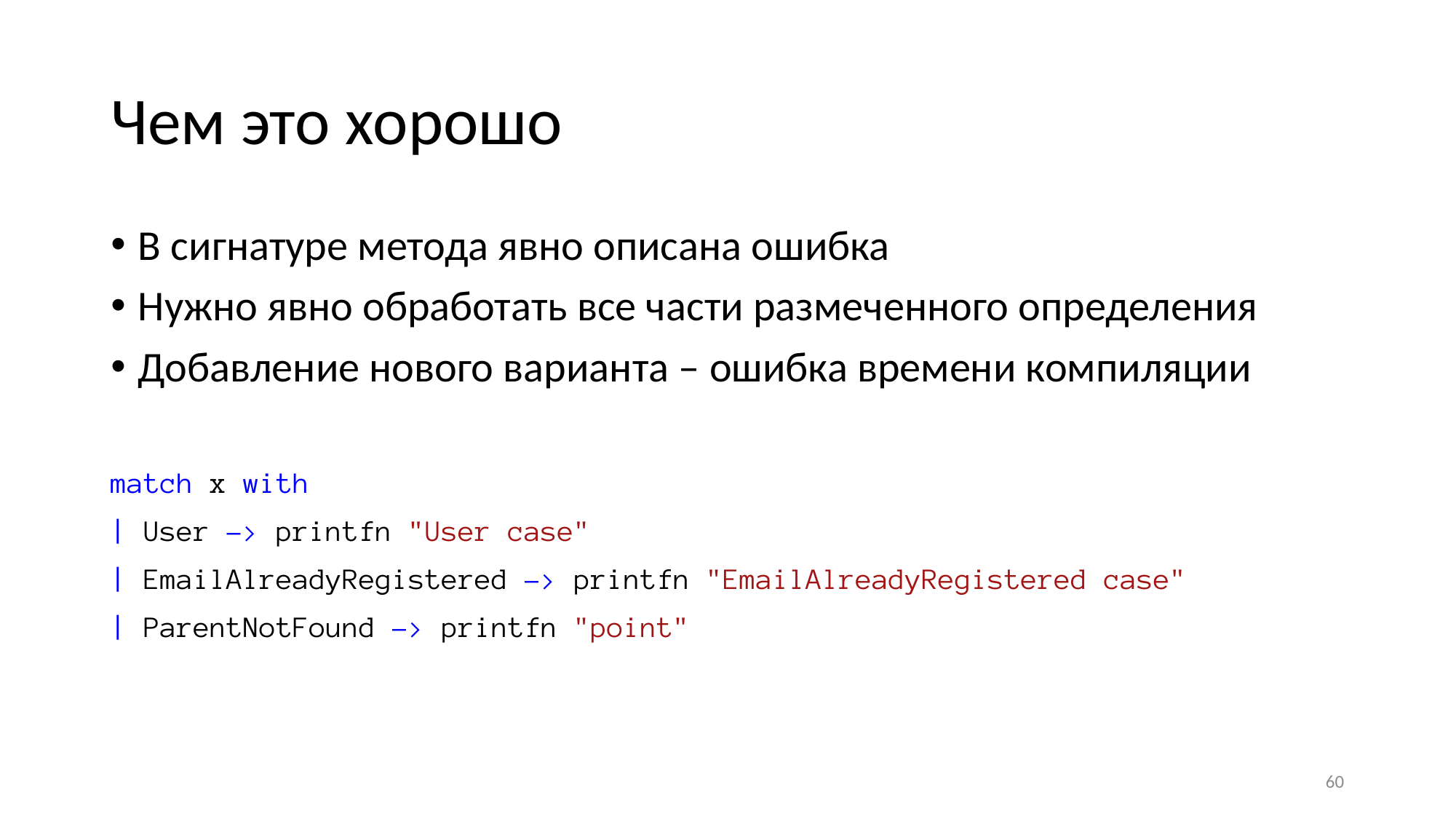

# Чем это хорошо
В сигнатуре метода явно описана ошибка
Нужно явно обработать все части размеченного определения
Добавление нового варианта – ошибка времени компиляции

match x with
| User -> printfn "User case"
| EmailAlreadyRegistered -> printfn "EmailAlreadyRegistered case"
| ParentNotFound -> printfn "point"

60